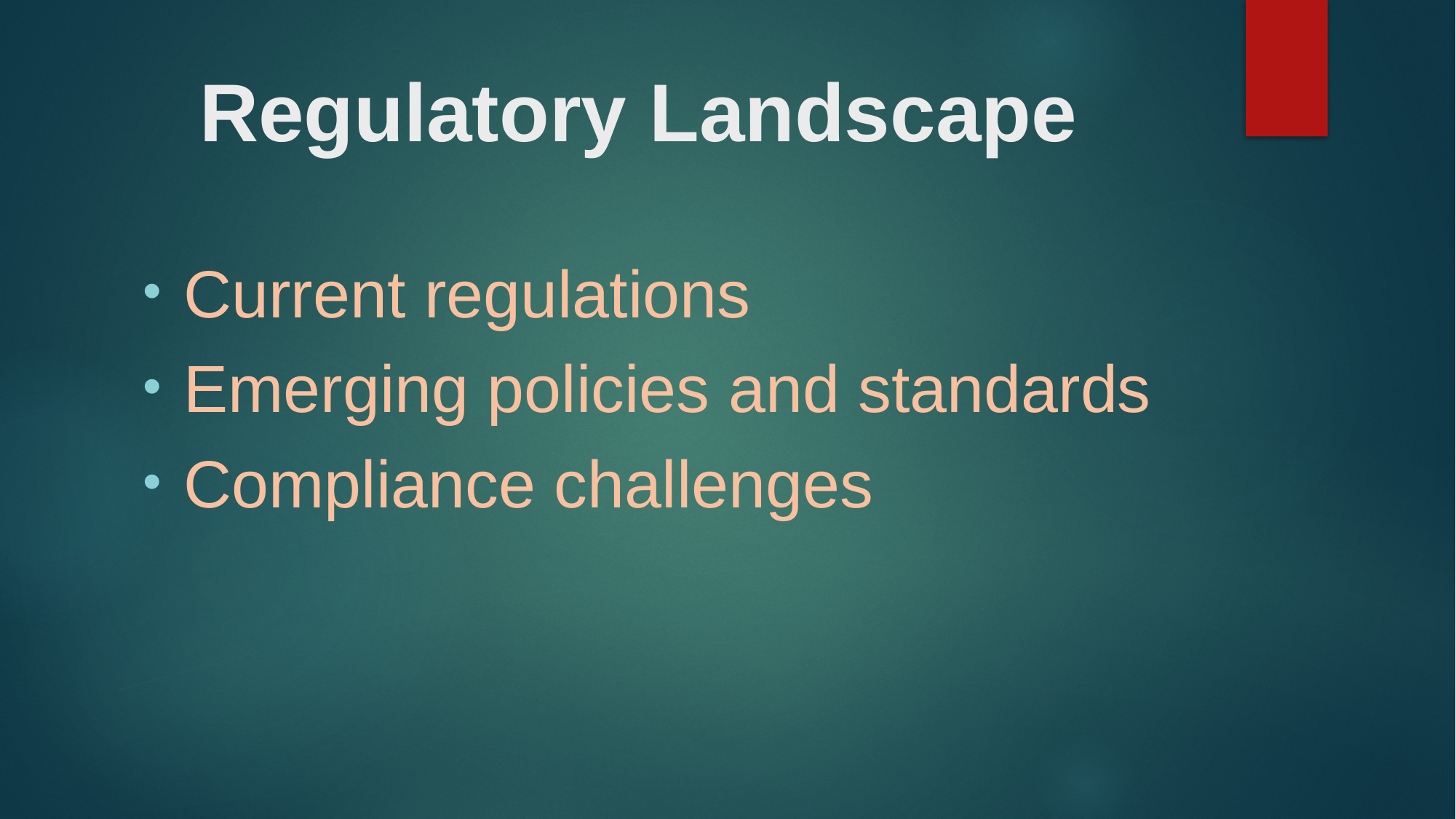

# Regulatory Landscape
Current regulations
Emerging policies and standards
Compliance challenges